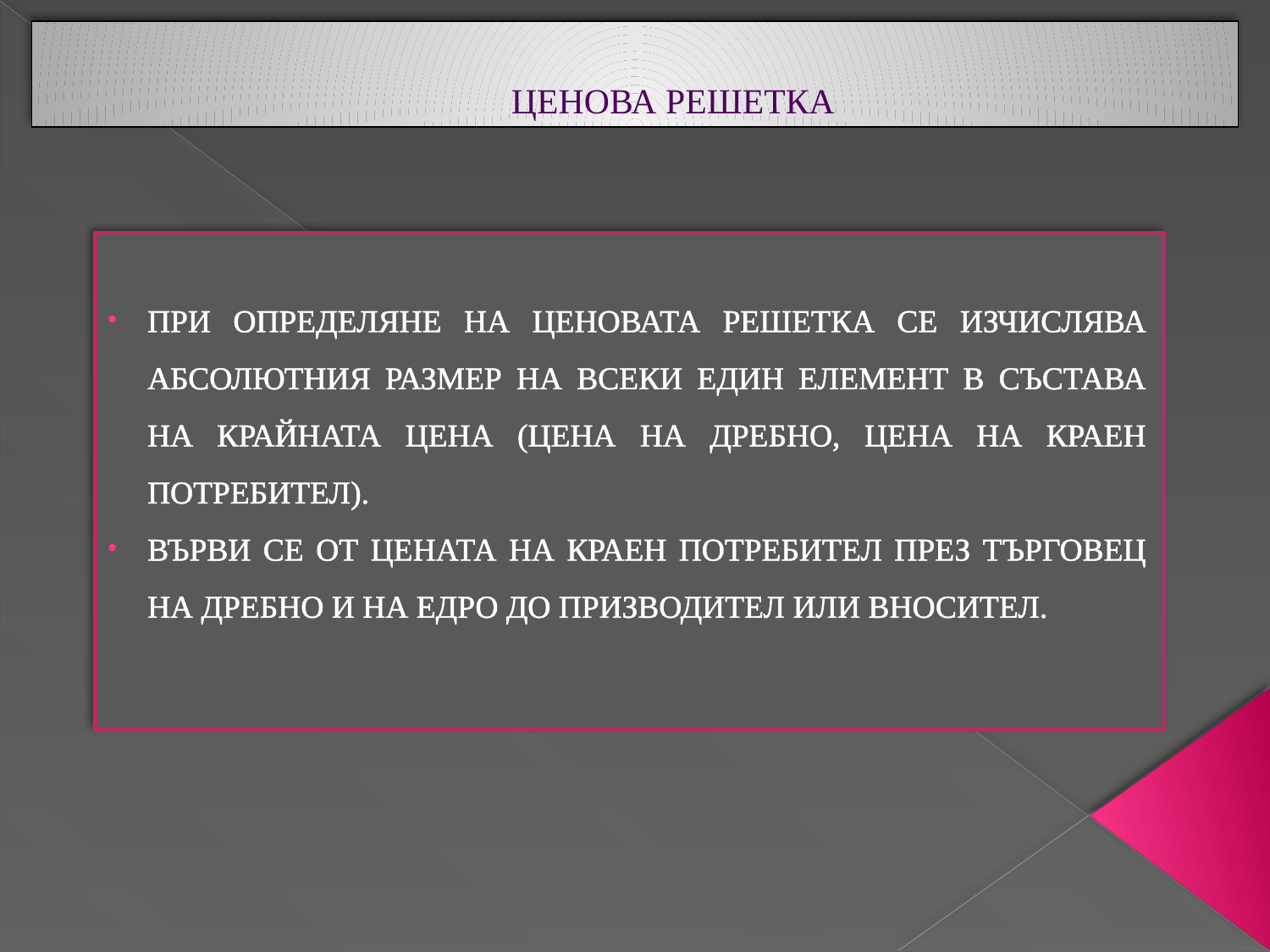

# ЦЕНОВА РЕШЕТКА
При определяне на ценовата решетка се изчислява абсолютния размер на всеки един елемент в състава на крайната цена (цена на дребно, цена на краен потребител).
Върви се от цената на краен потребител през търговец на дребно и на едро до призводител или вносител.